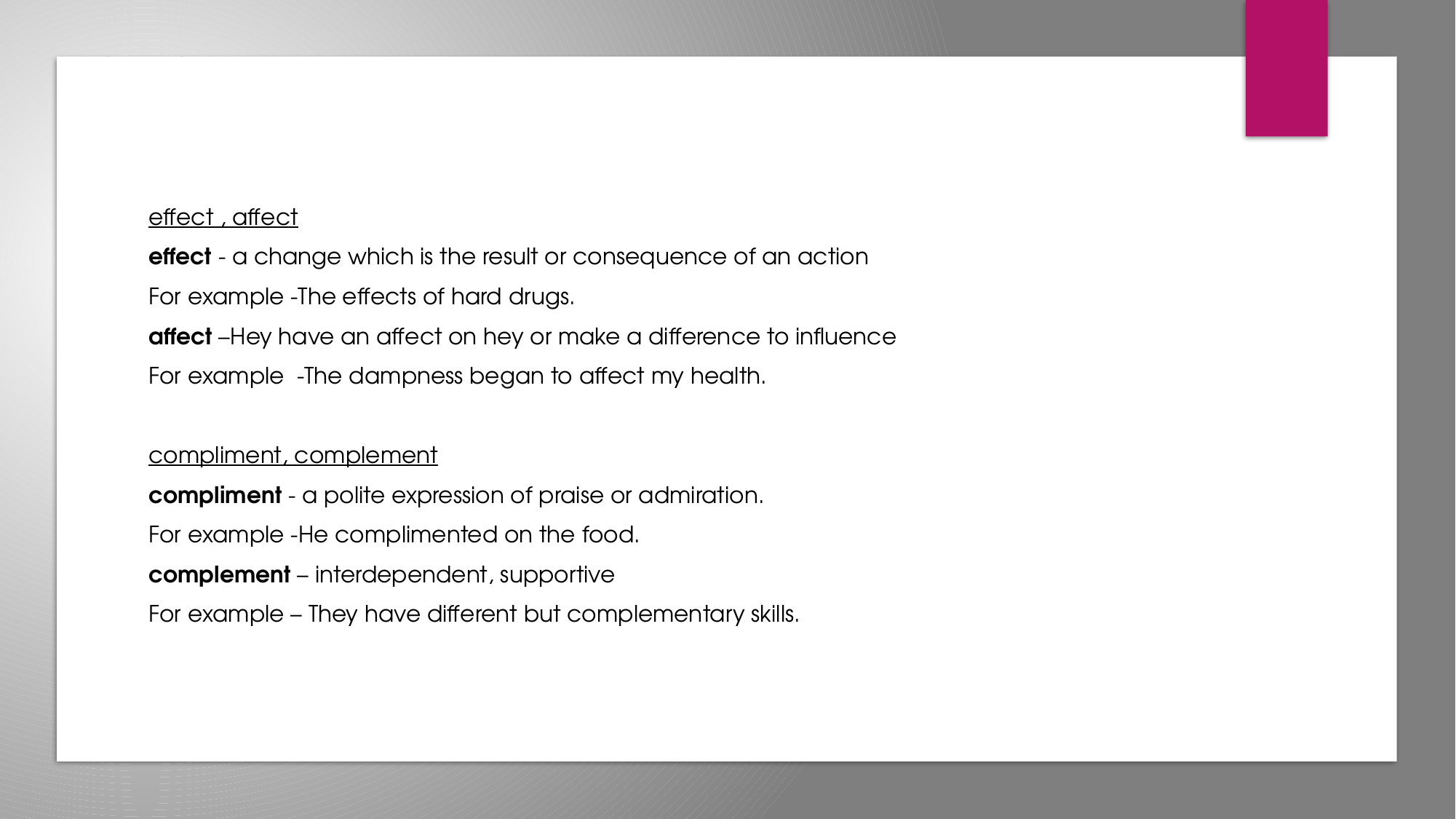

effect , affect
effect - a change which is the result or consequence of an action
For example -The effects of hard drugs.
affect –Hey have an affect on hey or make a difference to influence
For example  -The dampness began to affect my health.

compliment, complement
compliment - a polite expression of praise or admiration.
For example -He complimented on the food.
complement – interdependent, supportive
For example – They have different but complementary skills.